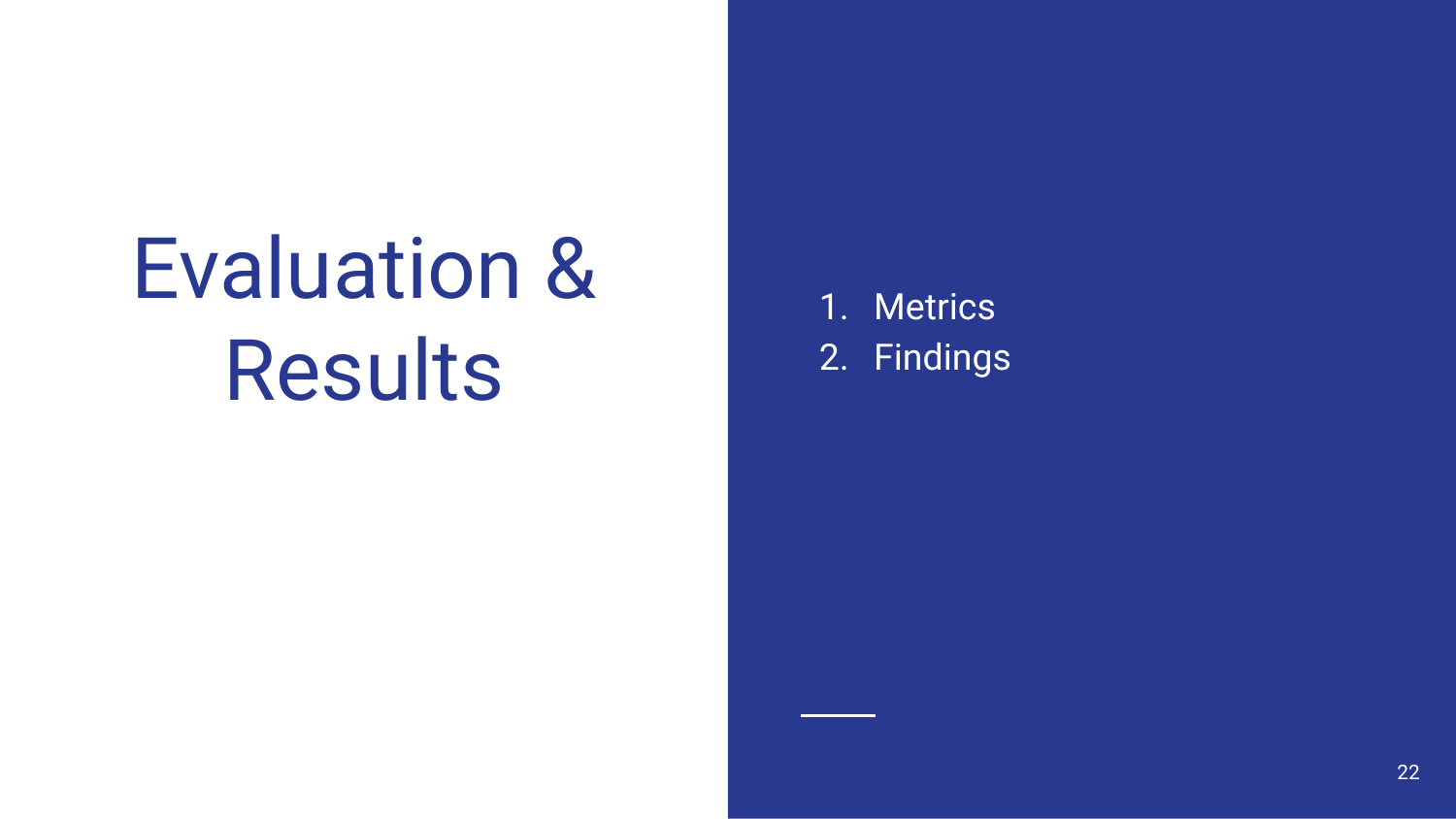

Metrics
Findings

# Evaluation & Results
22